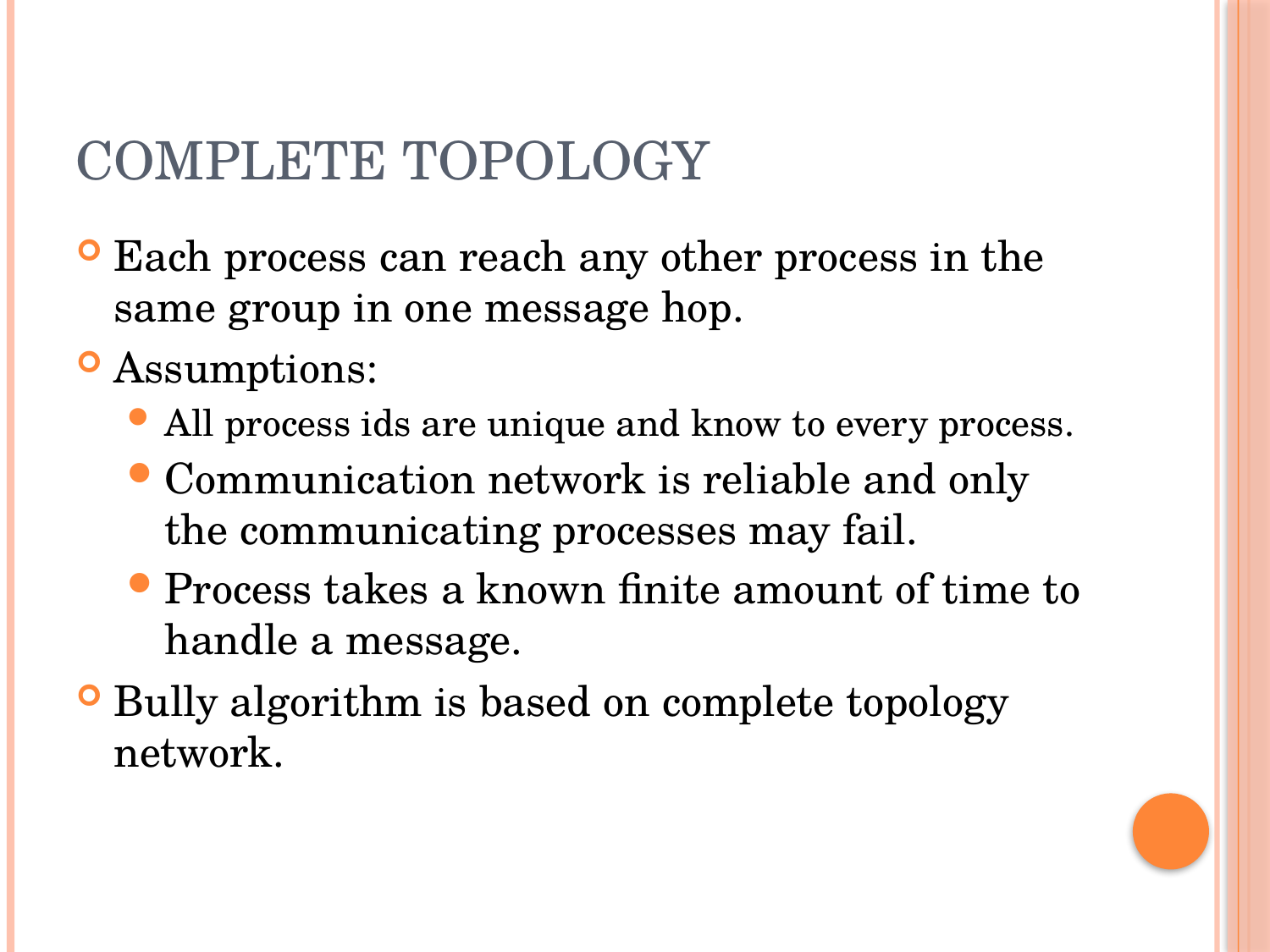

# Complete Topology
Each process can reach any other process in the same group in one message hop.
Assumptions:
All process ids are unique and know to every process.
Communication network is reliable and only the communicating processes may fail.
Process takes a known finite amount of time to handle a message.
Bully algorithm is based on complete topology network.